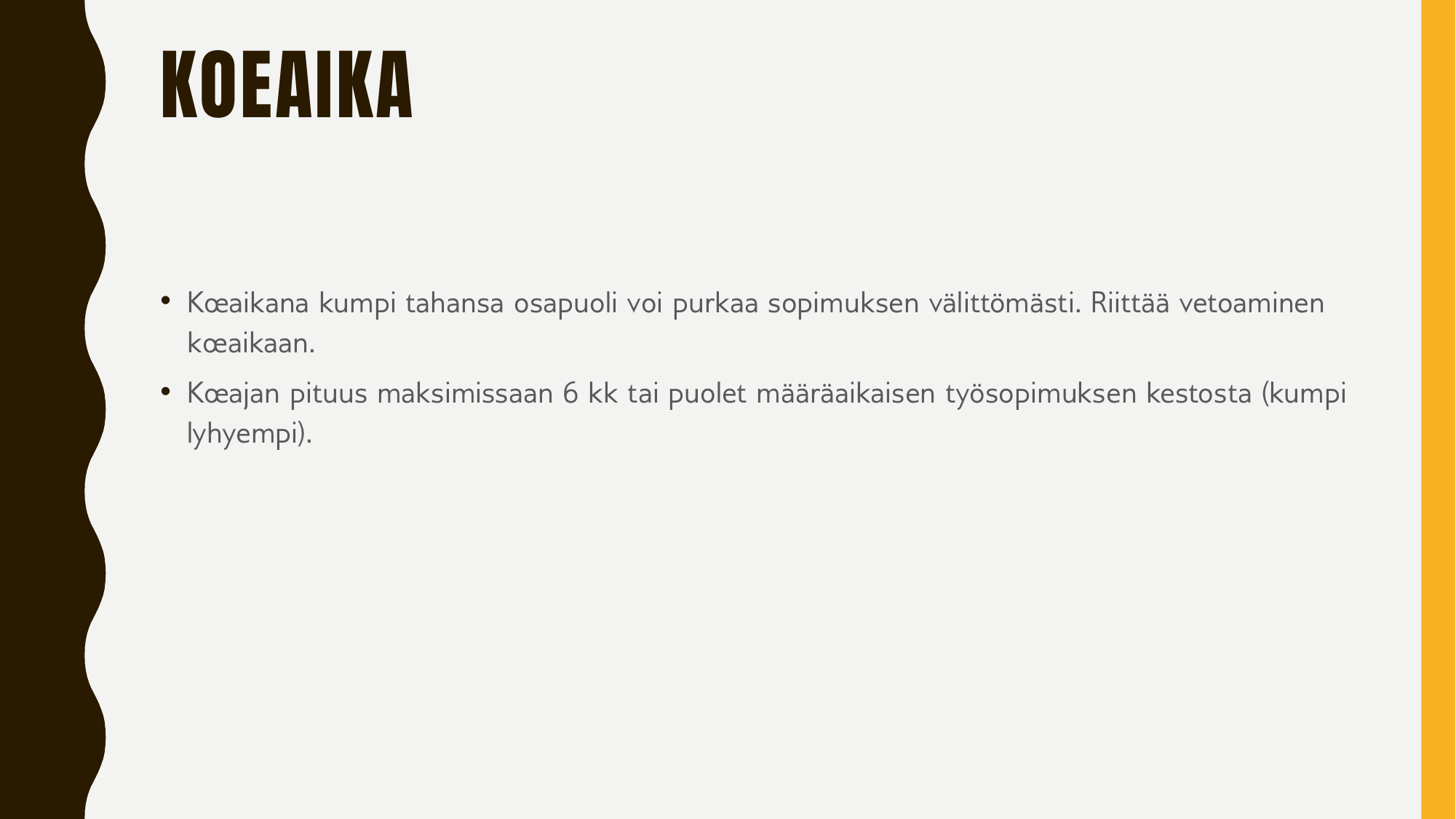

# Koeaika
Koeaikana kumpi tahansa osapuoli voi purkaa sopimuksen välittömästi. Riittää vetoaminen koeaikaan.
Koeajan pituus maksimissaan 6 kk tai puolet määräaikaisen työsopimuksen kestosta (kumpi lyhyempi).